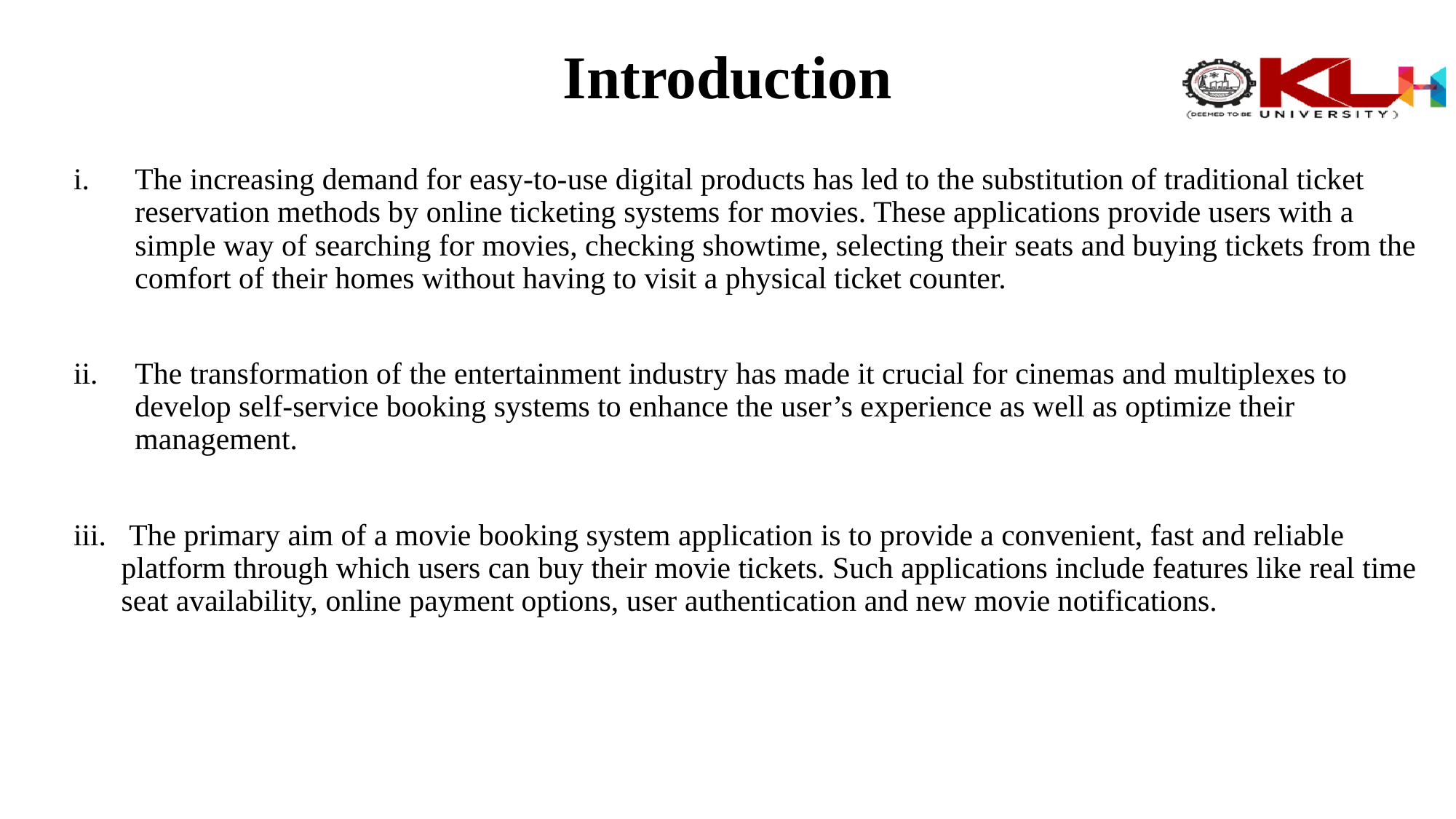

# Introduction
The increasing demand for easy-to-use digital products has led to the substitution of traditional ticket reservation methods by online ticketing systems for movies. These applications provide users with a simple way of searching for movies, checking showtime, selecting their seats and buying tickets from the comfort of their homes without having to visit a physical ticket counter.

The transformation of the entertainment industry has made it crucial for cinemas and multiplexes to develop self-service booking systems to enhance the user’s experience as well as optimize their management.

 The primary aim of a movie booking system application is to provide a convenient, fast and reliable platform through which users can buy their movie tickets. Such applications include features like real time seat availability, online payment options, user authentication and new movie notifications.